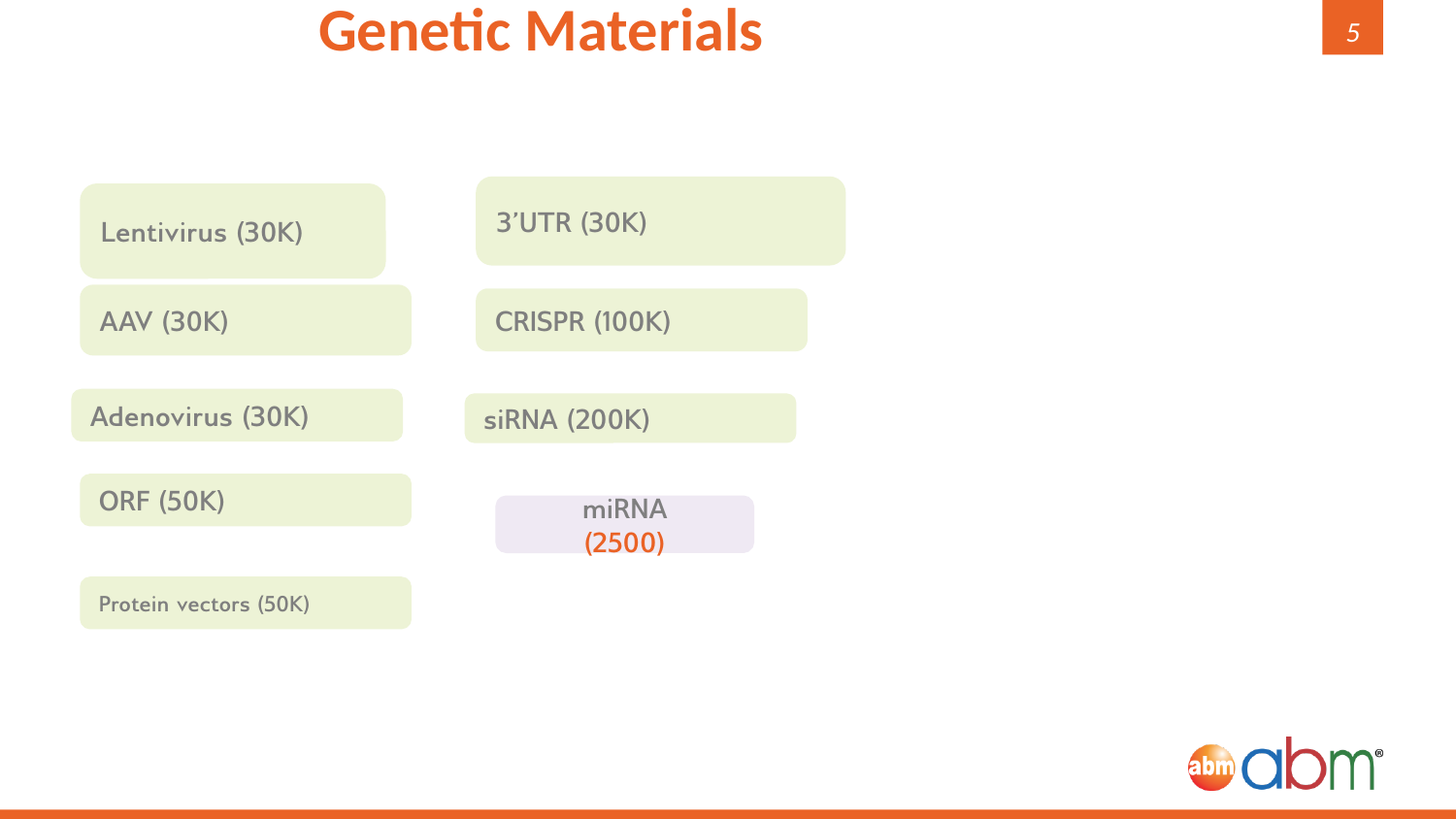

# Genetic Materials
5
3’UTR (30K)
Lentivirus (30K)
AAV (30K)
CRISPR (100K)
Adenovirus (30K)
siRNA (200K)
ORF (50K)
miRNA
(2500)
Protein vectors (50K)